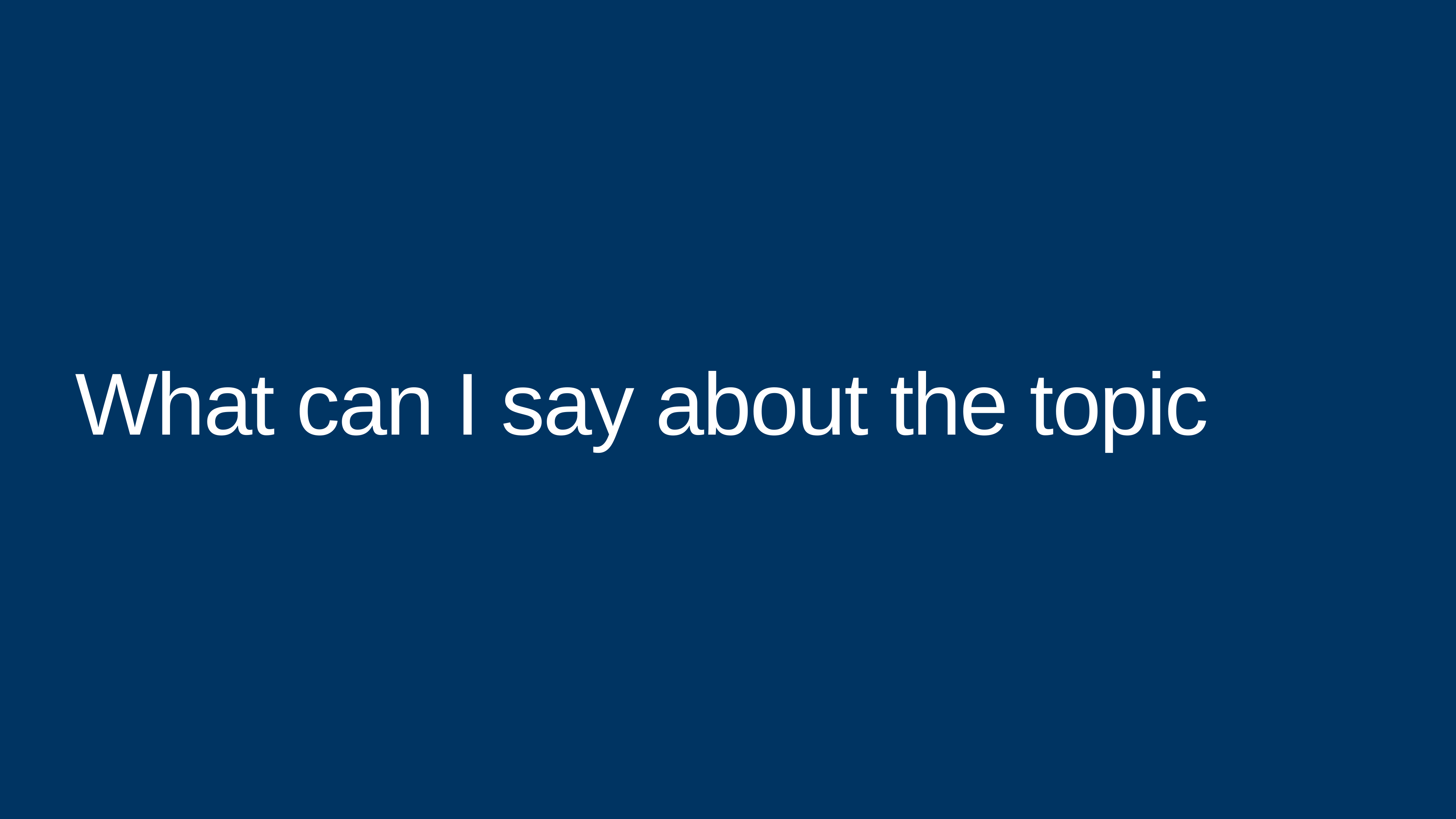

# What can I say about the topic